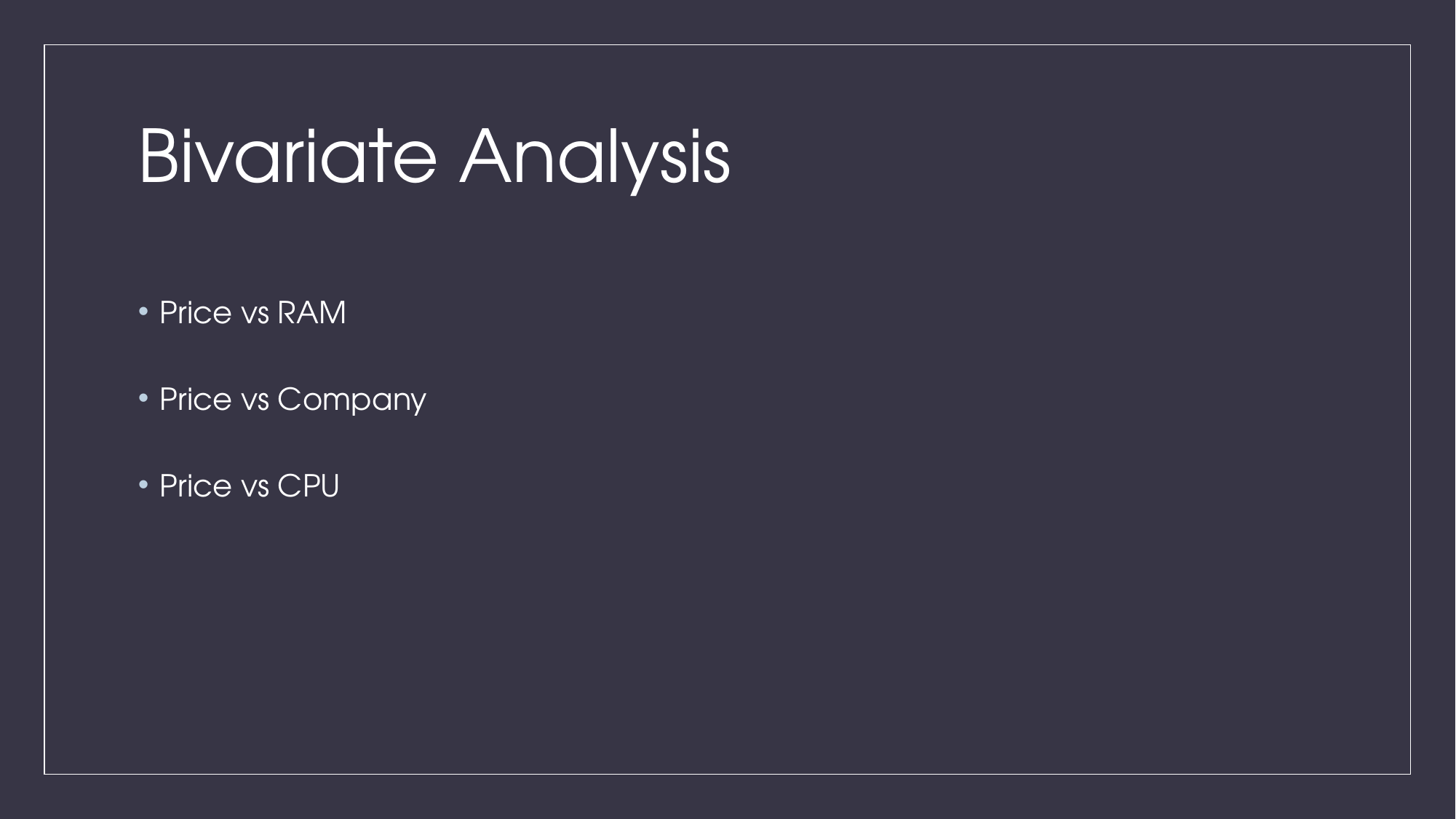

# Bivariate Analysis
Price vs RAM
Price vs Company
Price vs CPU